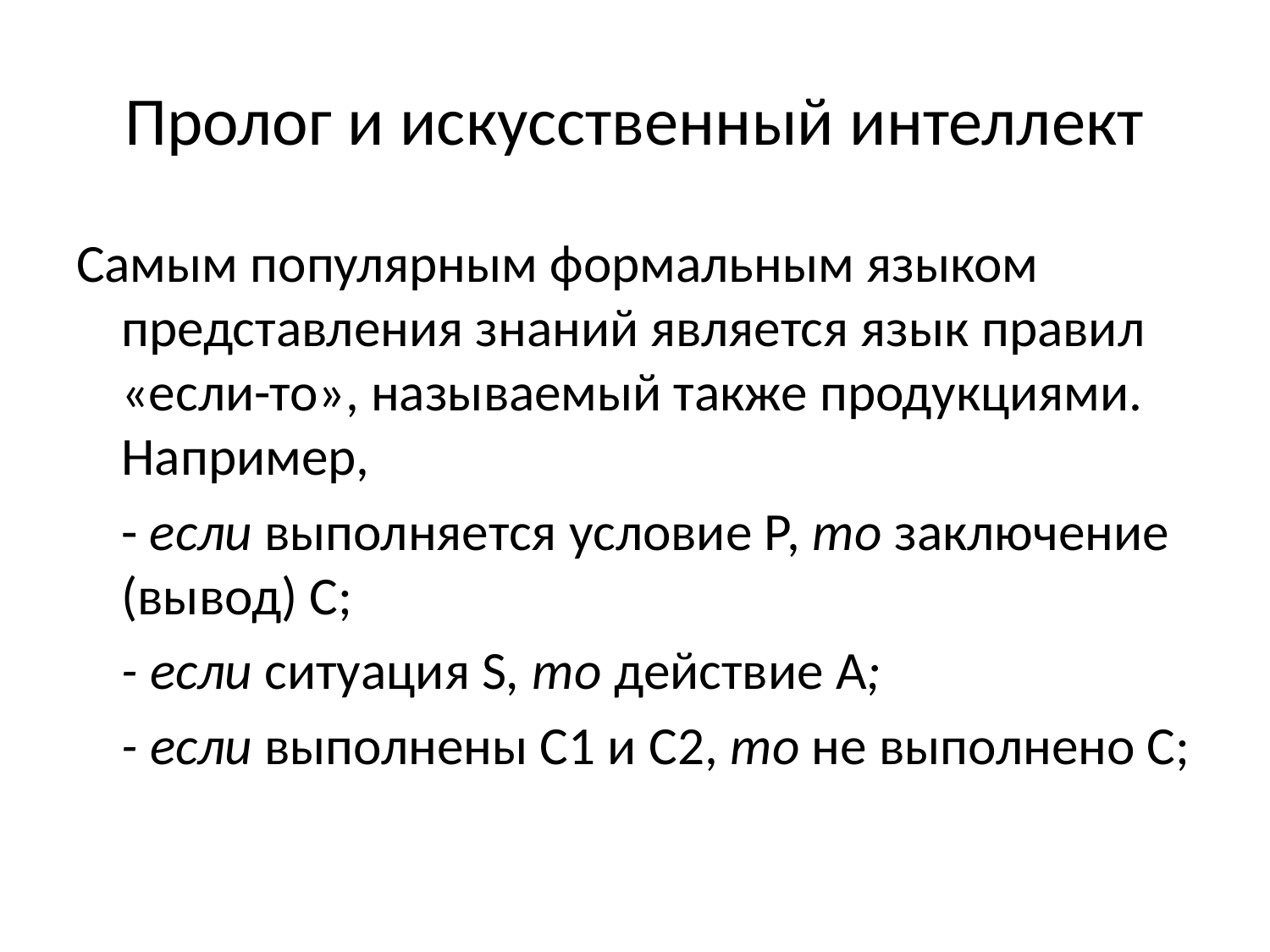

# Пролог и искусственный интеллект
Самым популярным формальным языком представления знаний является язык правил «если-то», называемый также продукциями. Например,
	- если выполняется условие Р, то заключение (вывод) С;
	- если ситуация S, то действие А;
	- если выполнены C1 и C2, то не выполнено С;